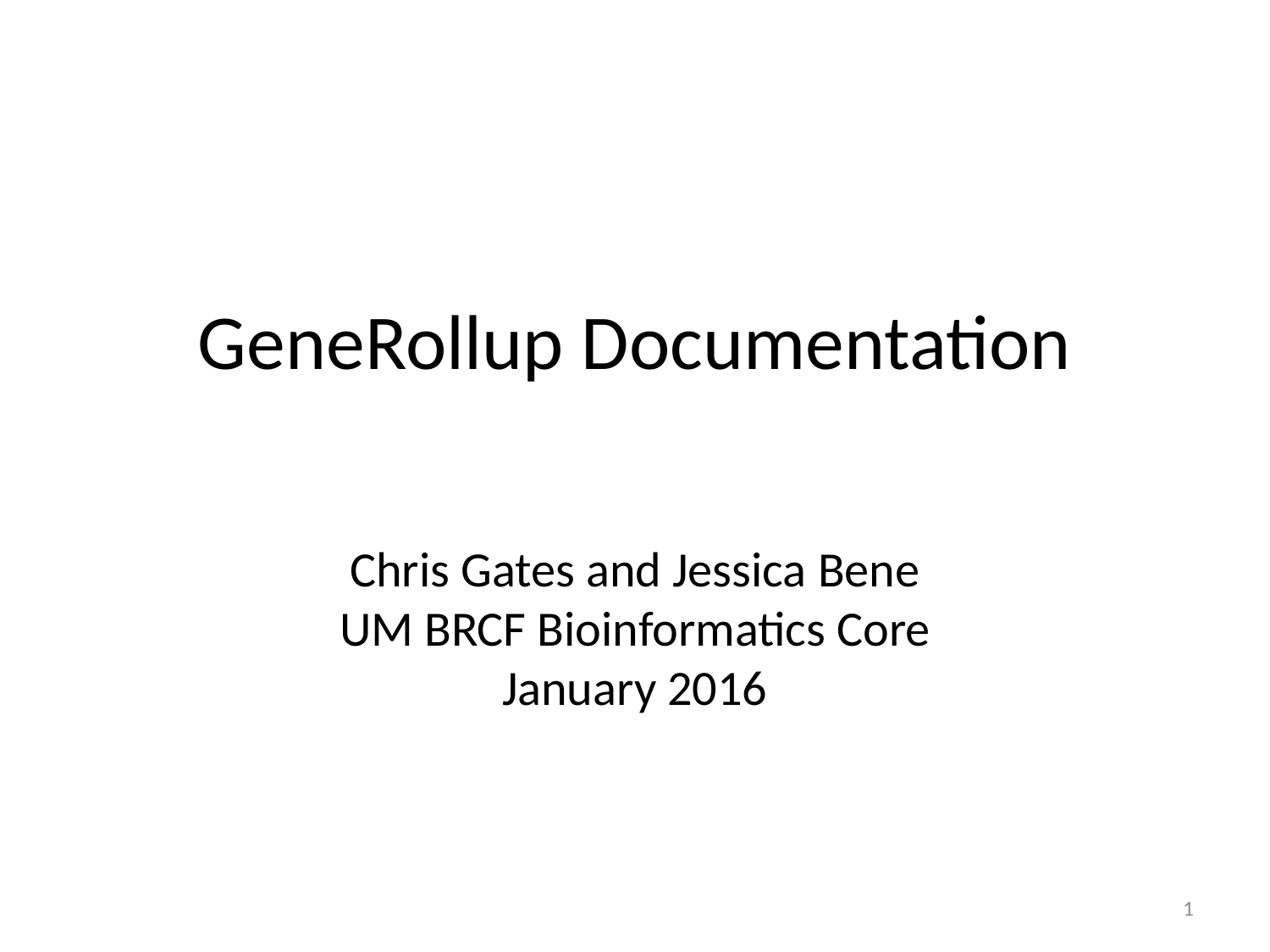

GeneRollup Documentation

Chris Gates and Jessica Bene
UM BRCF Bioinformatics Core
January 2016
1